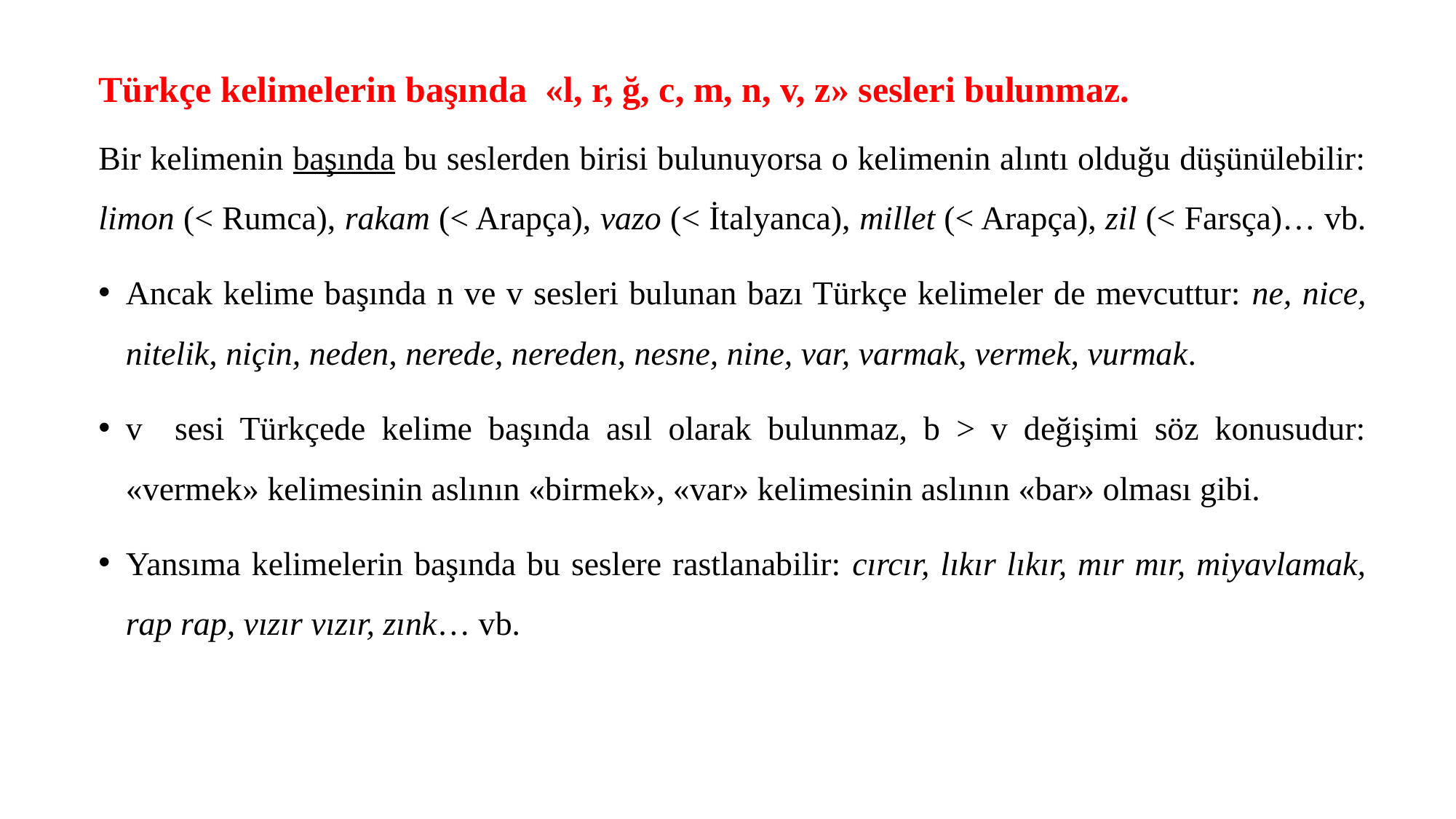

# Türkçe kelimelerin başında  «l, r, ğ, c, m, n, v, z» sesleri bulunmaz.
Bir kelimenin başında bu seslerden birisi bulunuyorsa o kelimenin alıntı olduğu düşünülebilir: limon (< Rumca), rakam (< Arapça), vazo (< İtalyanca), millet (< Arapça), zil (< Farsça)… vb.
Ancak kelime başında n ve v sesleri bulunan bazı Türkçe kelimeler de mevcuttur: ne, nice, nitelik, niçin, neden, nerede, nereden, nesne, nine, var, varmak, vermek, vurmak.
v  sesi Türkçede kelime başında asıl olarak bulunmaz, b > v değişimi söz konusudur: «vermek» kelimesinin aslının «birmek», «var» kelimesinin aslının «bar» olması gibi.
Yansıma kelimelerin başında bu seslere rastlanabilir: cırcır, lıkır lıkır, mır mır, miyavlamak, rap rap, vızır vızır, zınk… vb.